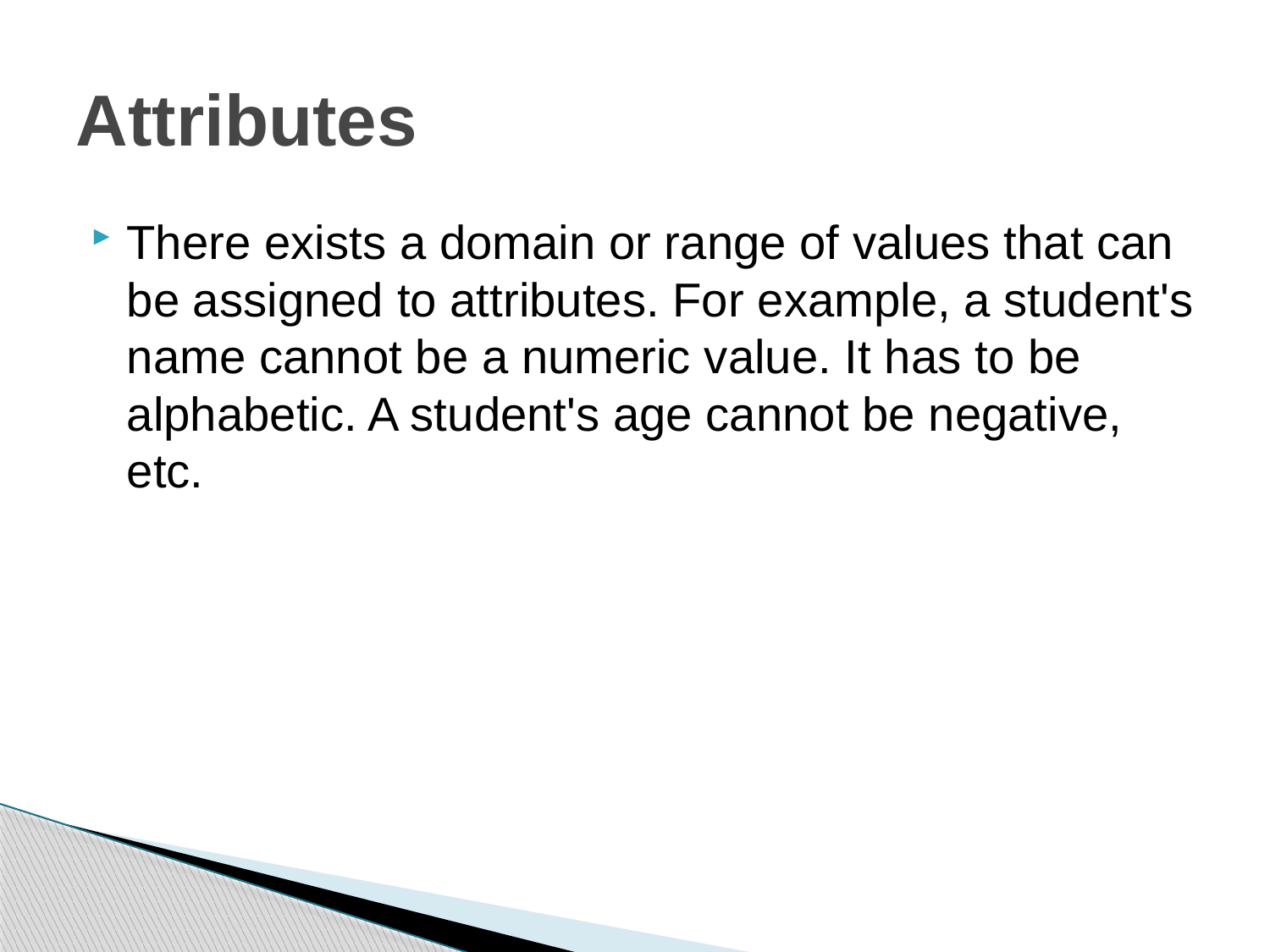

# Attributes
There exists a domain or range of values that can be assigned to attributes. For example, a student's name cannot be a numeric value. It has to be alphabetic. A student's age cannot be negative, etc.